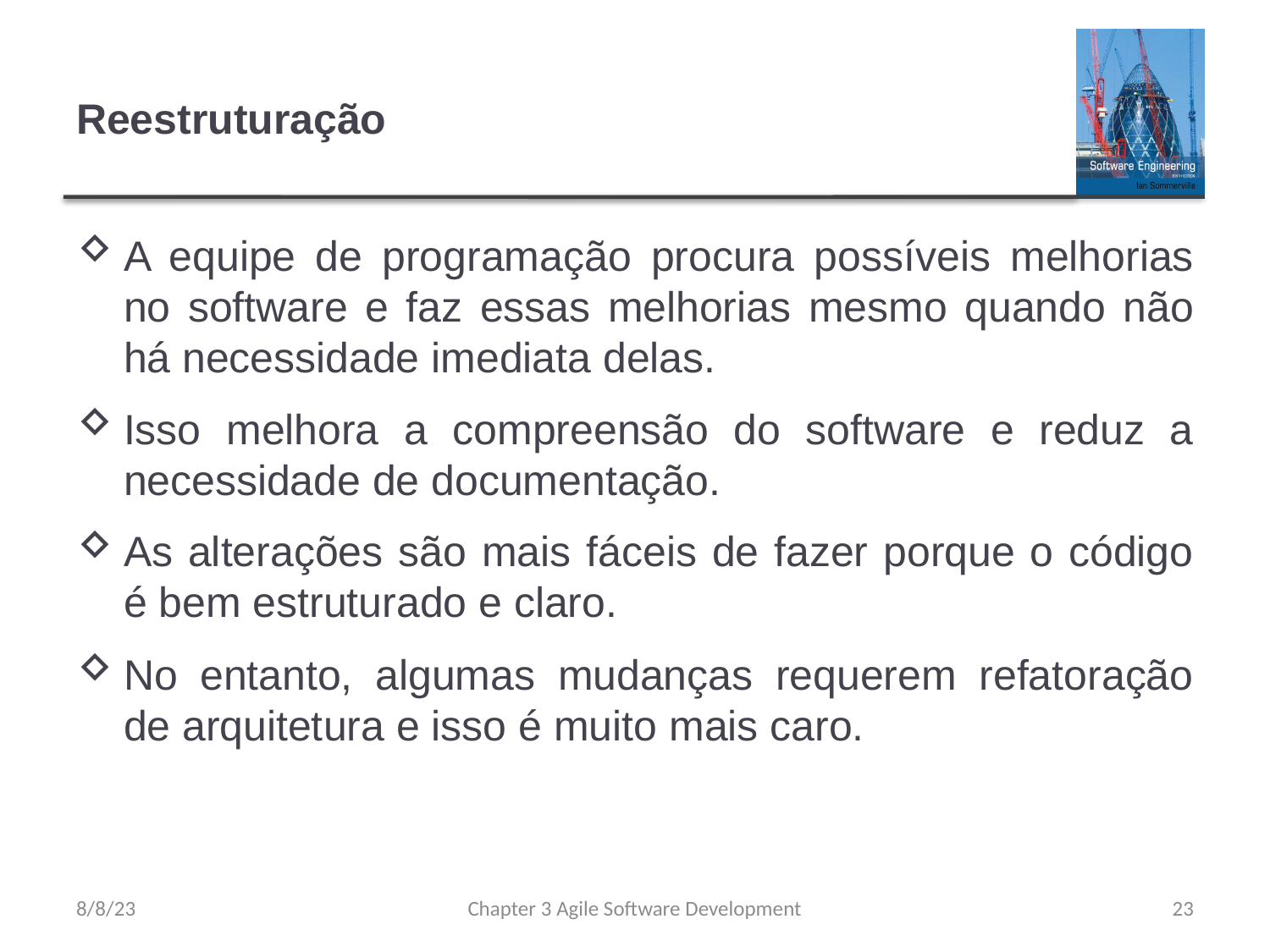

# Reestruturação
A equipe de programação procura possíveis melhorias no software e faz essas melhorias mesmo quando não há necessidade imediata delas.
Isso melhora a compreensão do software e reduz a necessidade de documentação.
As alterações são mais fáceis de fazer porque o código é bem estruturado e claro.
No entanto, algumas mudanças requerem refatoração de arquitetura e isso é muito mais caro.
8/8/23
Chapter 3 Agile Software Development
23